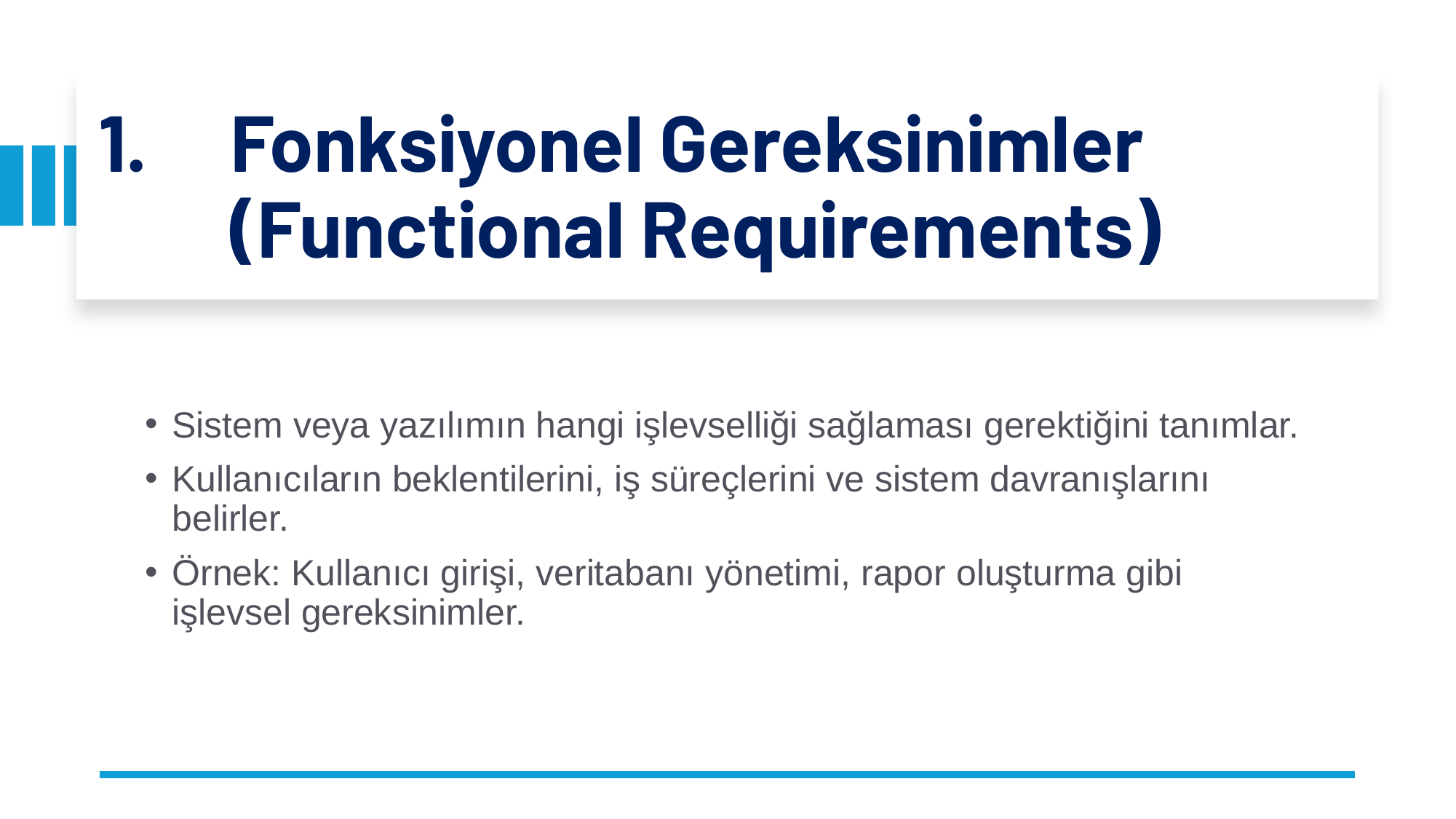

# Fonksiyonel Gereksinimler (Functional Requirements)

Sistem veya yazılımın hangi işlevselliği sağlaması gerektiğini tanımlar.
Kullanıcıların beklentilerini, iş süreçlerini ve sistem davranışlarını belirler.
Örnek: Kullanıcı girişi, veritabanı yönetimi, rapor oluşturma gibi işlevsel gereksinimler.